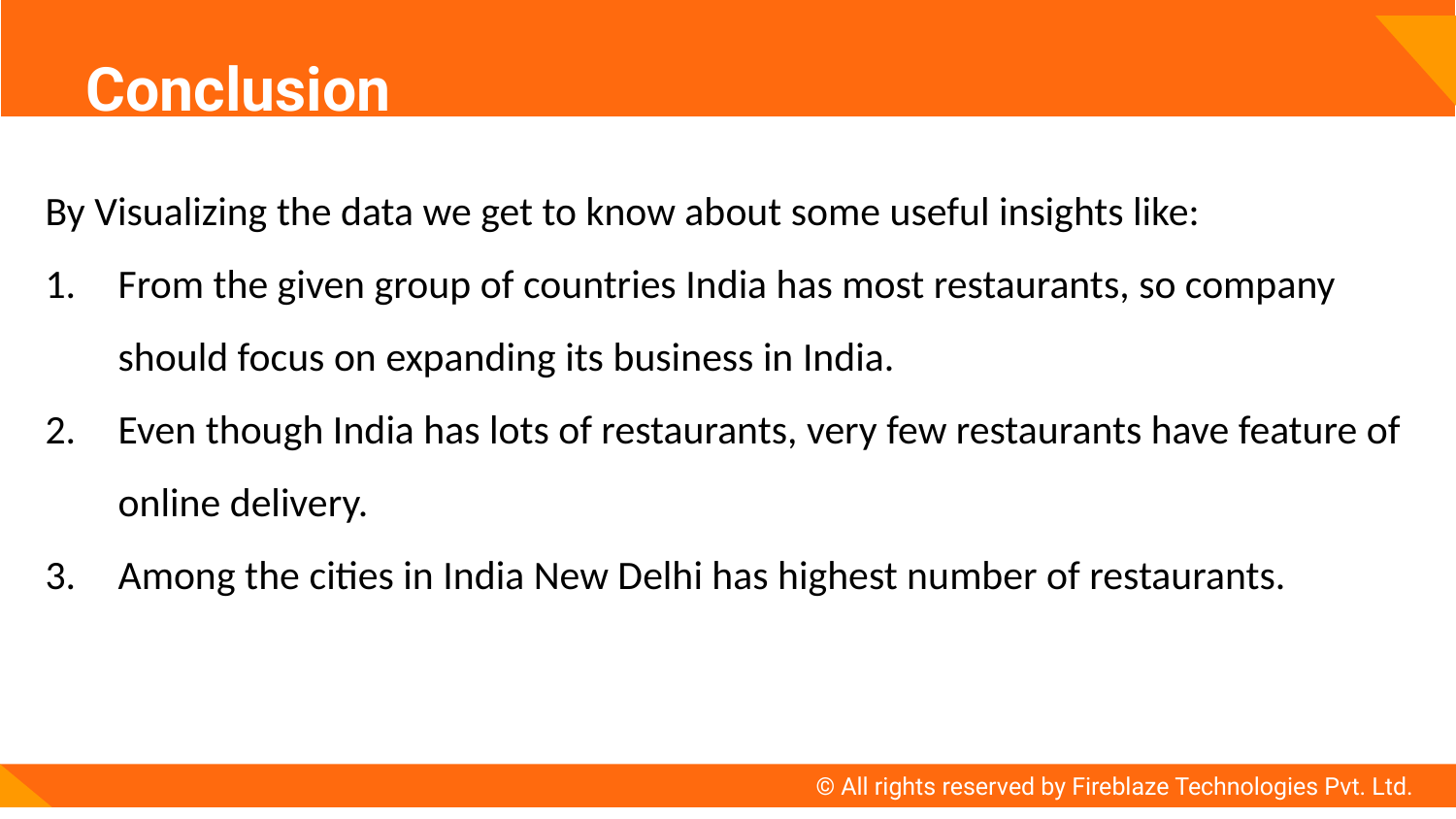

# Conclusion

By Visualizing the data we get to know about some useful insights like:
From the given group of countries India has most restaurants, so company should focus on expanding its business in India.
Even though India has lots of restaurants, very few restaurants have feature of online delivery.
Among the cities in India New Delhi has highest number of restaurants.

© All rights reserved by Fireblaze Technologies Pvt. Ltd.